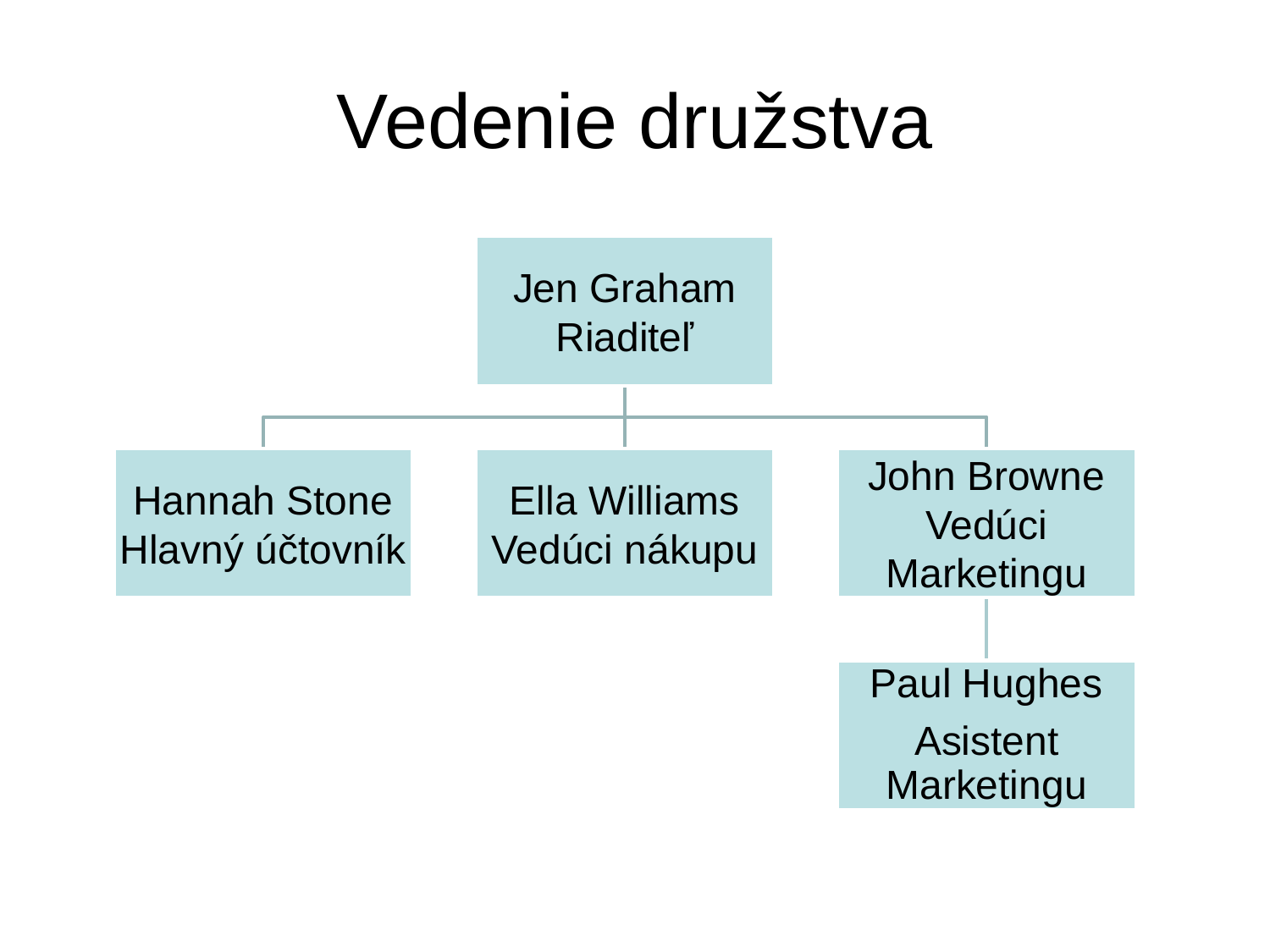

# Vedenie družstva
Jen Graham
Riaditeľ
Hannah Stone
Hlavný účtovník
Ella Williams
Vedúci nákupu
John Browne
Vedúci Marketingu
Paul Hughes
Asistent Marketingu